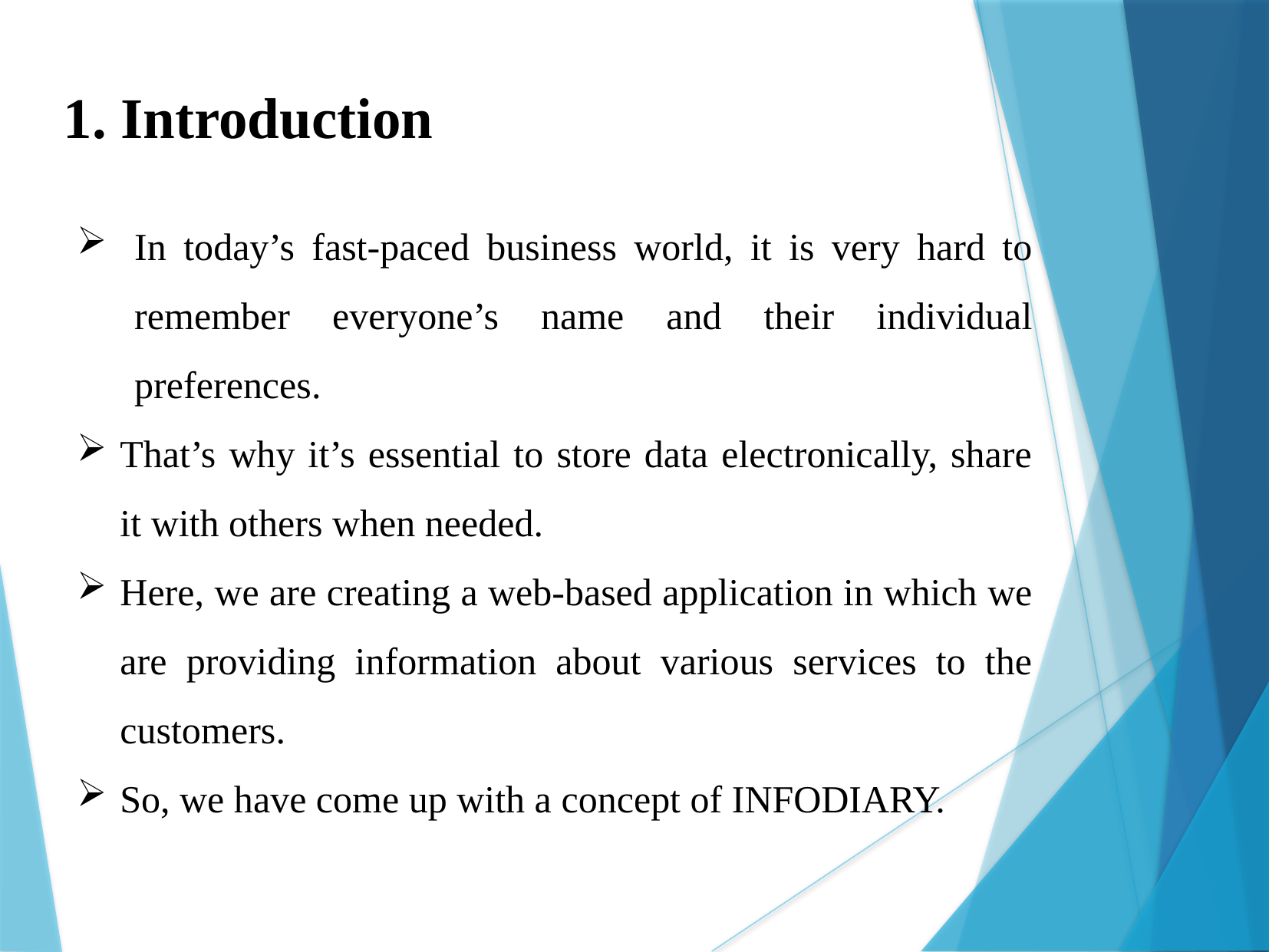

1. Introduction
In today’s fast-paced business world, it is very hard to remember everyone’s name and their individual preferences.
That’s why it’s essential to store data electronically, share it with others when needed.
Here, we are creating a web-based application in which we are providing information about various services to the customers.
So, we have come up with a concept of INFODIARY.